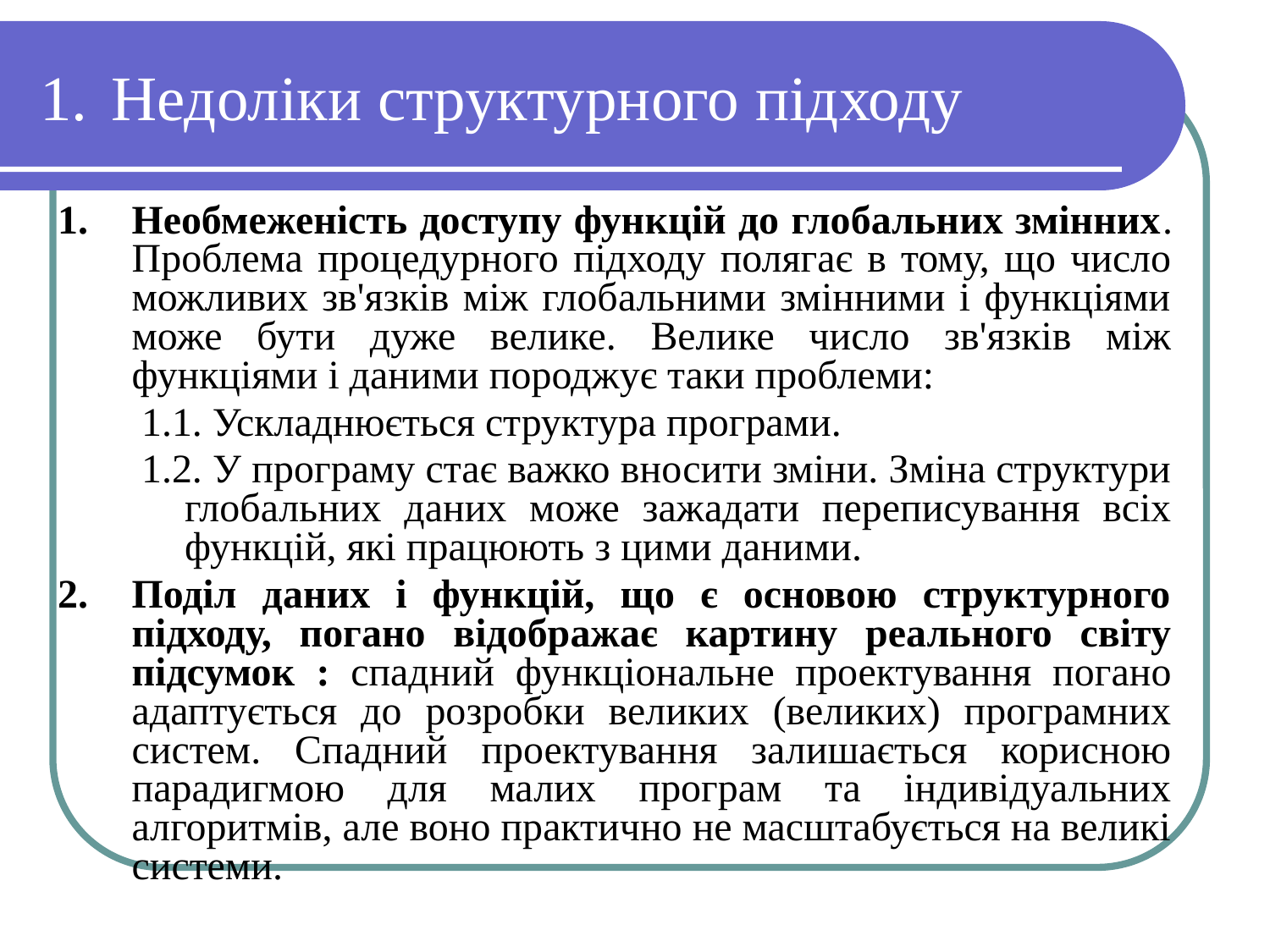

# Недоліки структурного підходу
Необмеженість доступу функцій до глобальних змінних. Проблема процедурного підходу полягає в тому, що число можливих зв'язків між глобальними змінними і функціями може бути дуже велике. Велике число зв'язків між функціями і даними породжує таки проблеми:
  1.1. Ускладнюється структура програми.
  1.2. У програму стає важко вносити зміни. Зміна структури глобальних даних може зажадати переписування всіх функцій, які працюють з цими даними.
Поділ даних і функцій, що є основою структурного підходу, погано відображає картину реального світу підсумок : спадний функціональне проектування погано адаптується до розробки великих (великих) програмних систем. Спадний проектування залишається корисною парадигмою для малих програм та індивідуальних алгоритмів, але воно практично не масштабується на великі системи.